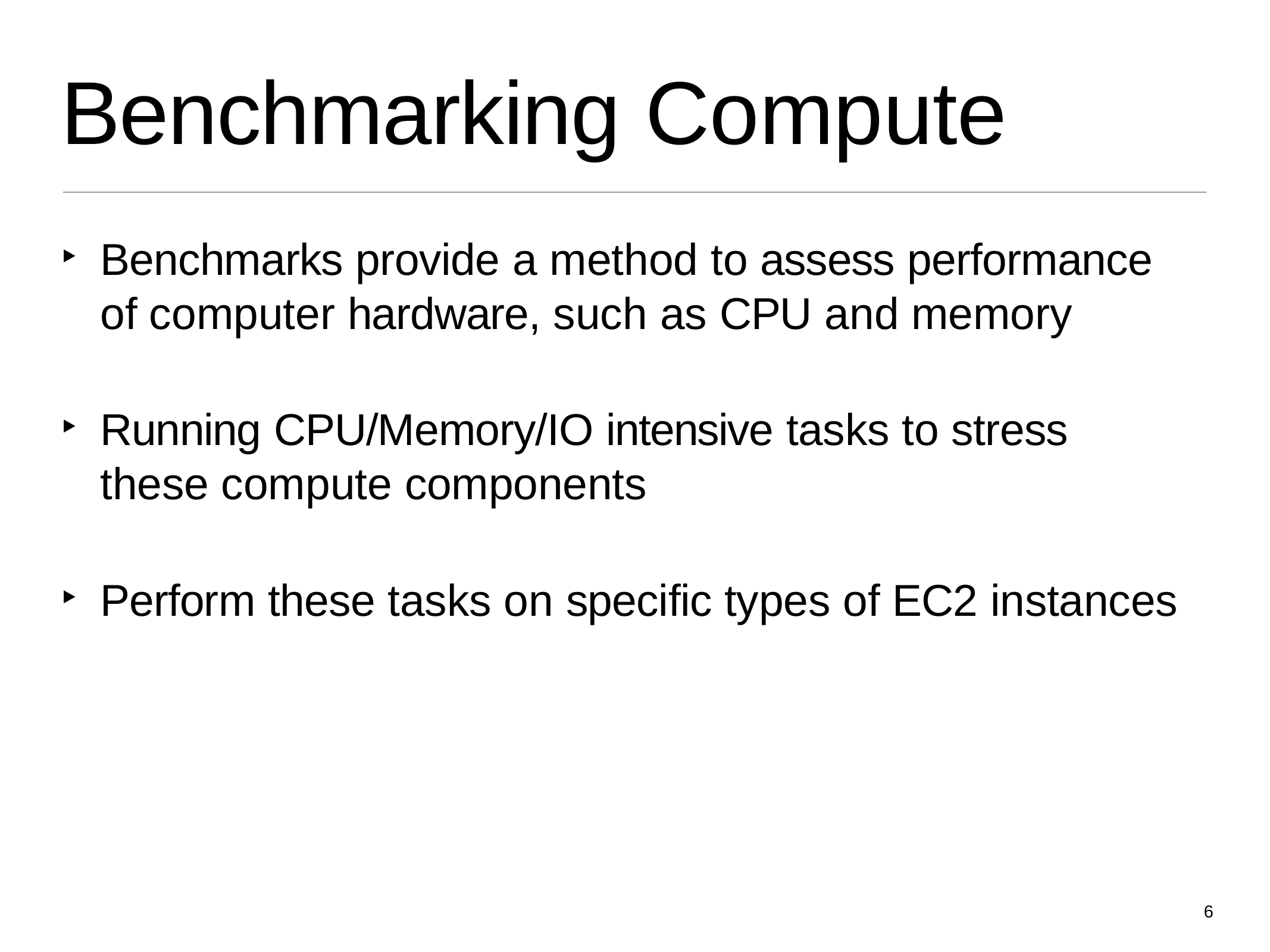

# Benchmarking Compute
Benchmarks provide a method to assess performance of computer hardware, such as CPU and memory

Running CPU/Memory/IO intensive tasks to stress these compute components

Perform these tasks on specific types of EC2 instances
6